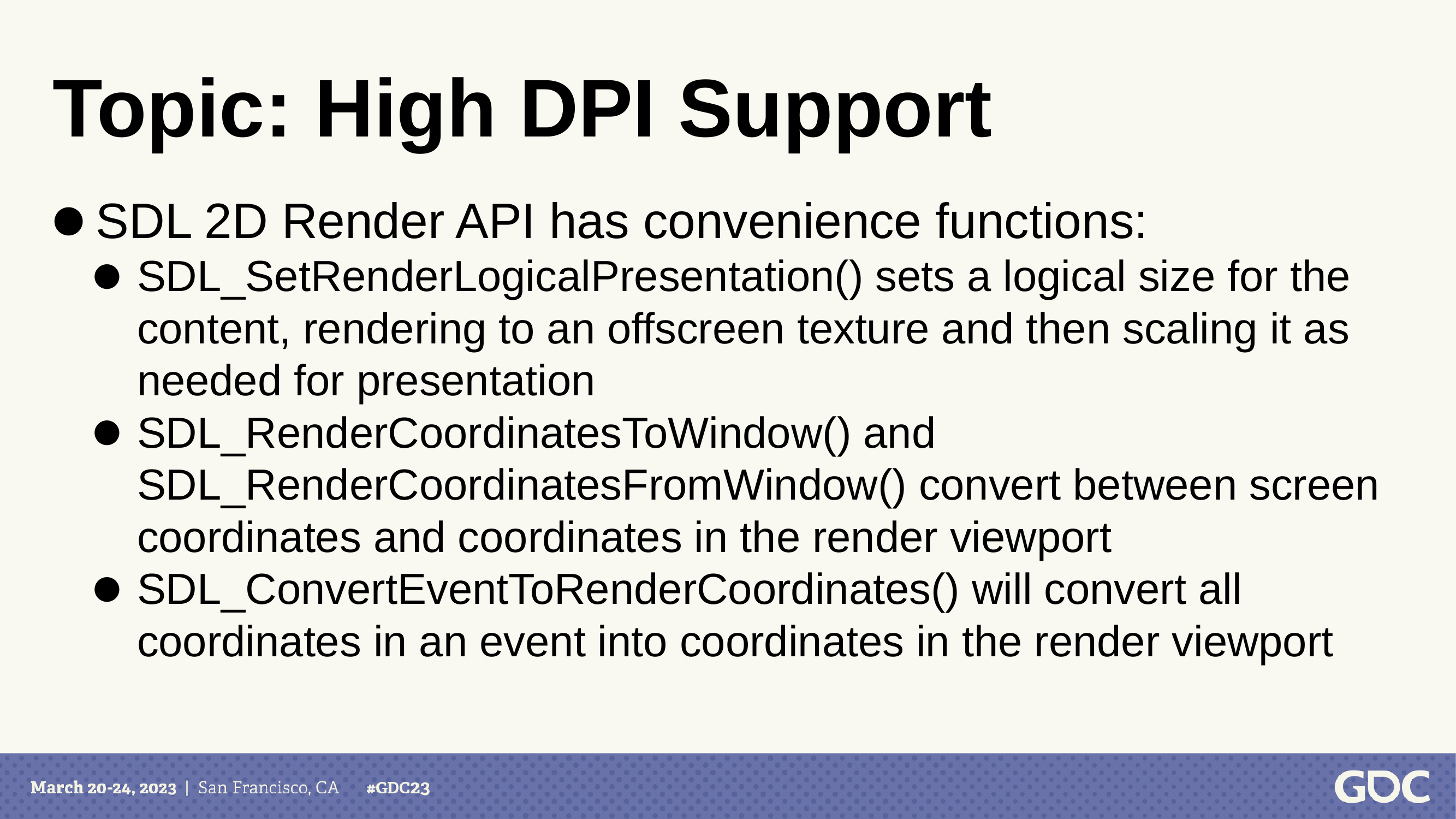

Topic: High DPI Support
 SDL 2D Render API has convenience functions:
SDL_SetRenderLogicalPresentation() sets a logical size for the content, rendering to an offscreen texture and then scaling it as needed for presentation
SDL_RenderCoordinatesToWindow() and SDL_RenderCoordinatesFromWindow() convert between screen coordinates and coordinates in the render viewport
SDL_ConvertEventToRenderCoordinates() will convert all coordinates in an event into coordinates in the render viewport